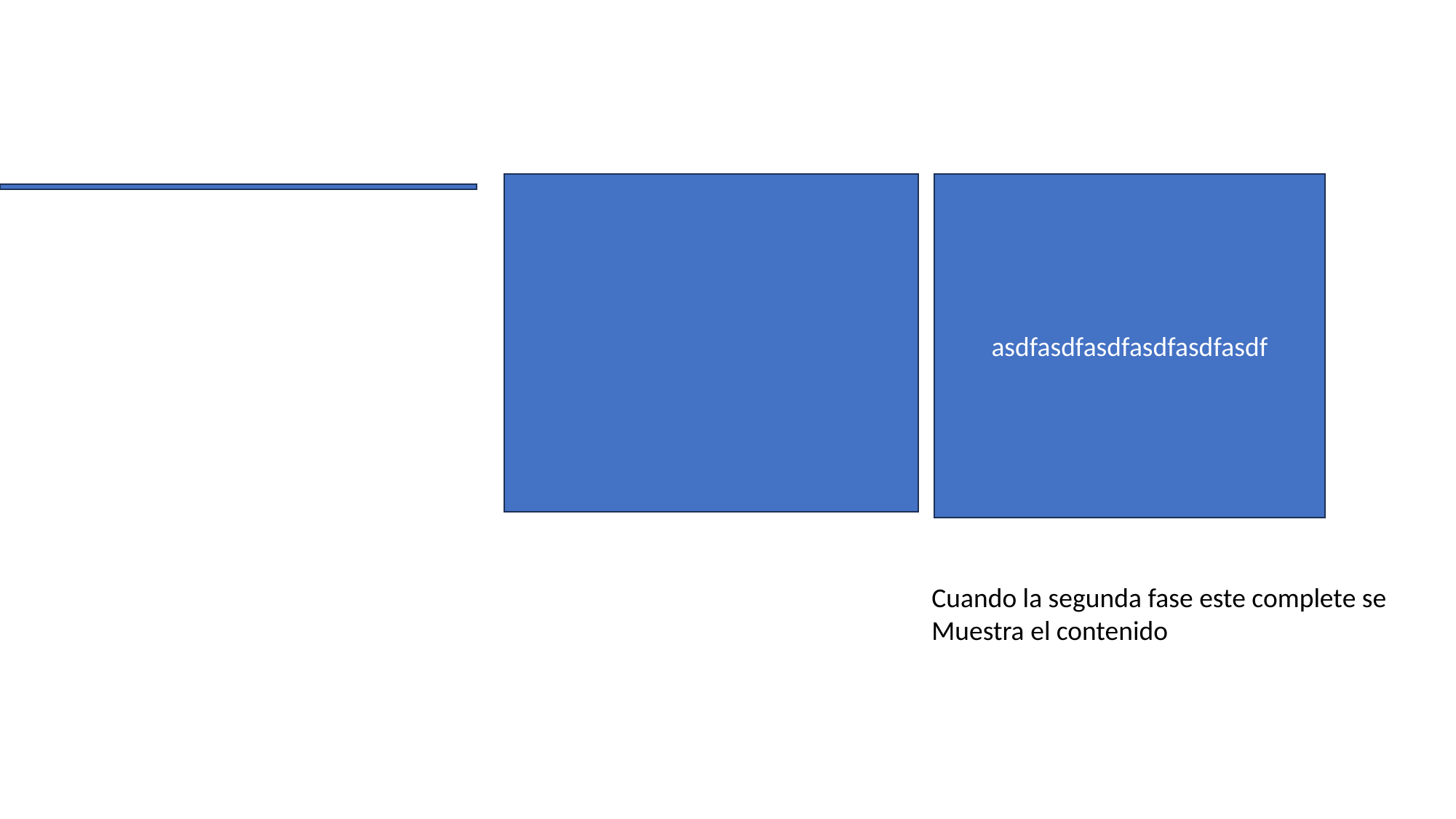

asdfasdfasdfasdfasdfasdf

Cuando la segunda fase este complete se
Muestra el contenido